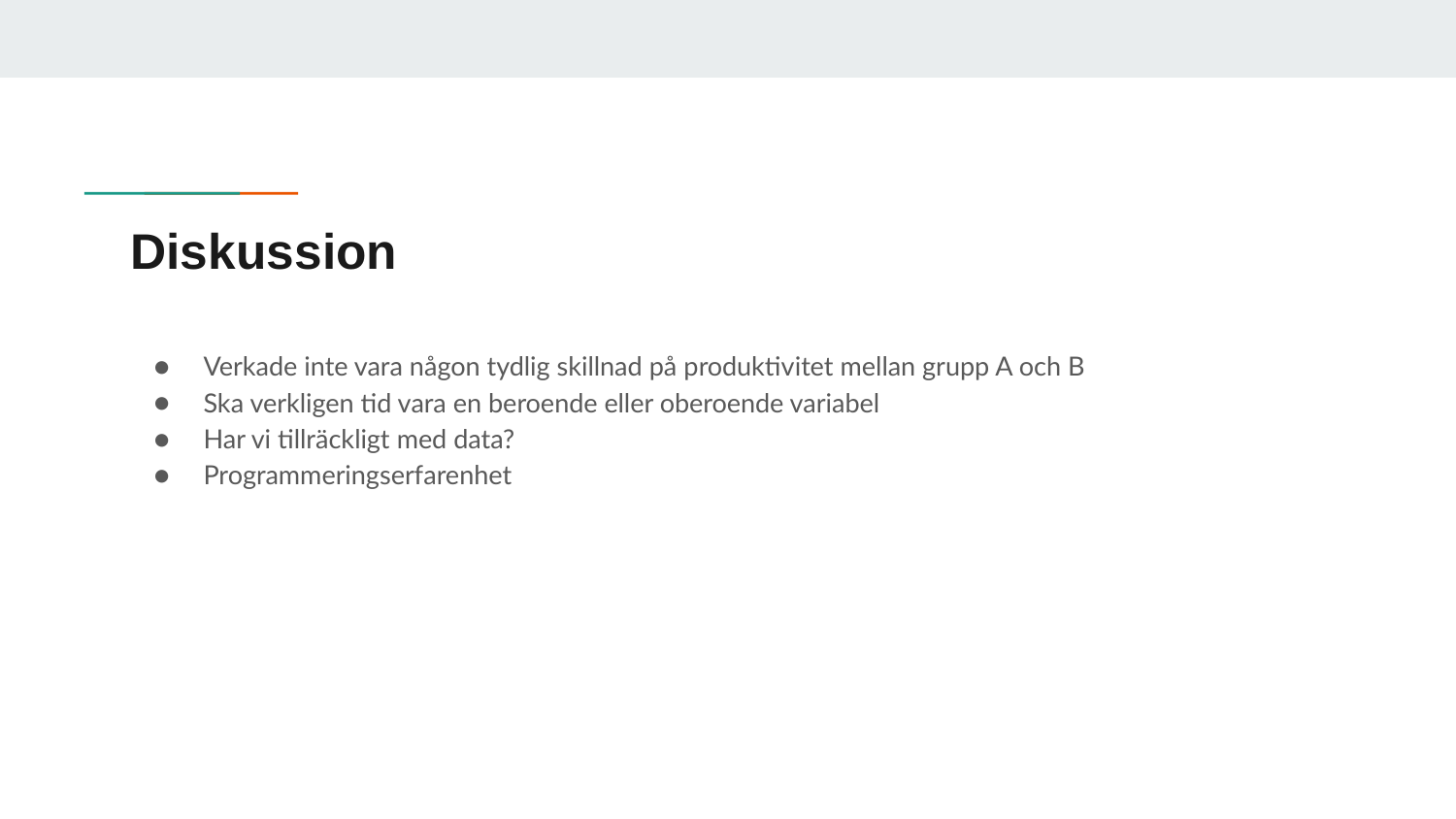

# Diskussion
Verkade inte vara någon tydlig skillnad på produktivitet mellan grupp A och B
Ska verkligen tid vara en beroende eller oberoende variabel
Har vi tillräckligt med data?
Programmeringserfarenhet